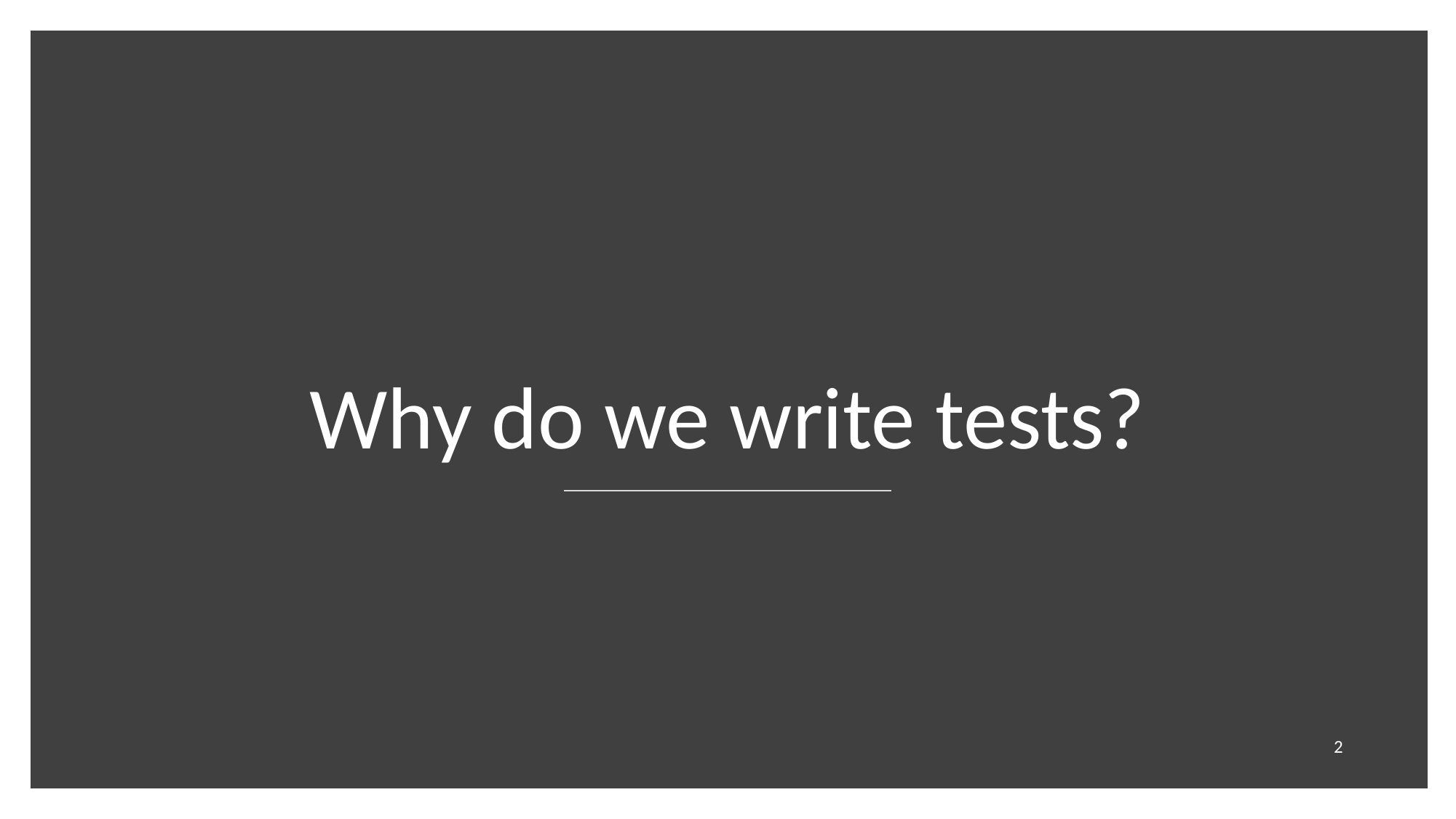

# Why do we write tests?
2